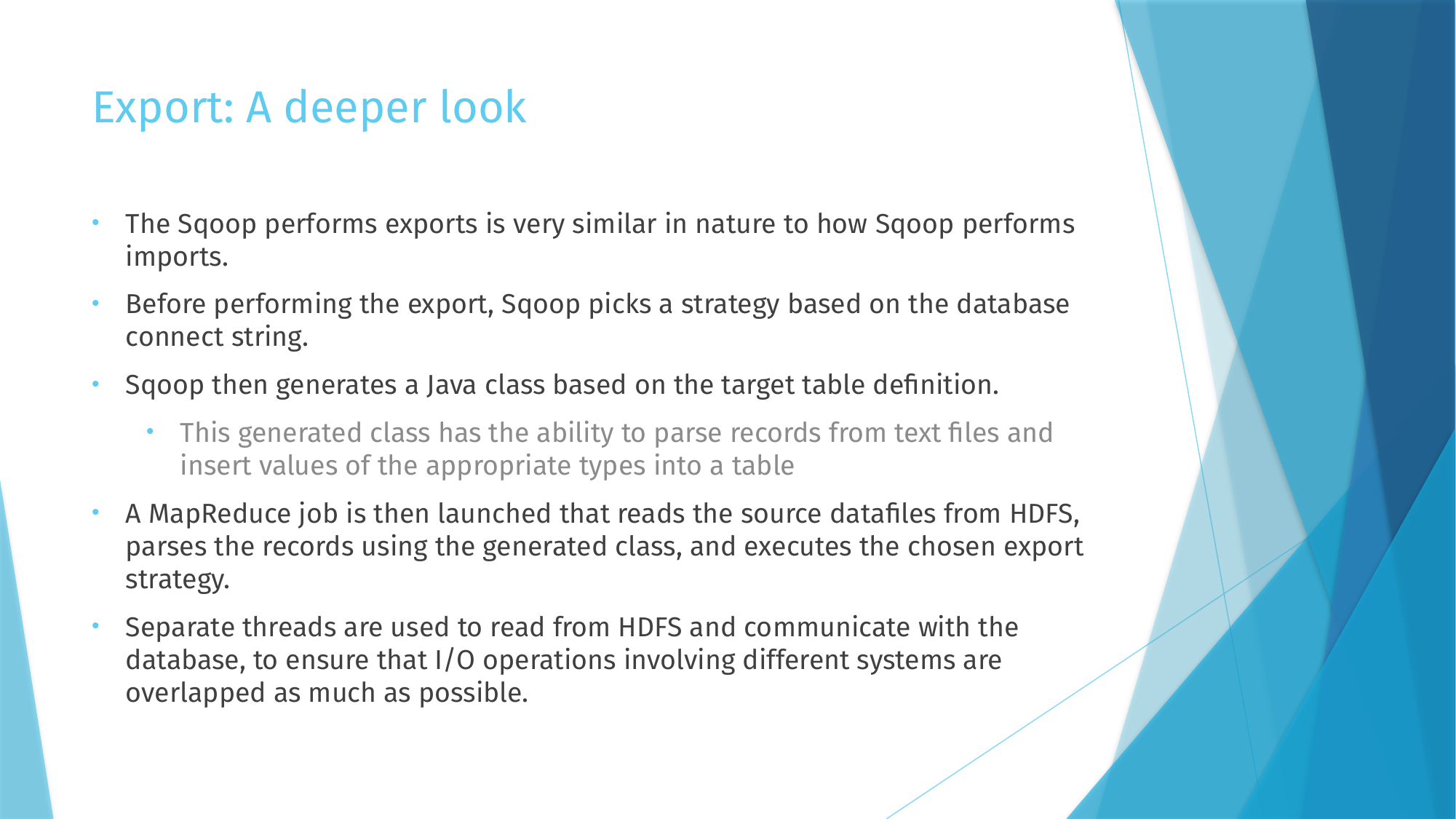

# Export: A deeper look
The Sqoop performs exports is very similar in nature to how Sqoop performs imports.
Before performing the export, Sqoop picks a strategy based on the database connect string.
Sqoop then generates a Java class based on the target table definition.
This generated class has the ability to parse records from text files and insert values of the appropriate types into a table
A MapReduce job is then launched that reads the source datafiles from HDFS, parses the records using the generated class, and executes the chosen export strategy.
Separate threads are used to read from HDFS and communicate with the database, to ensure that I/O operations involving different systems are overlapped as much as possible.